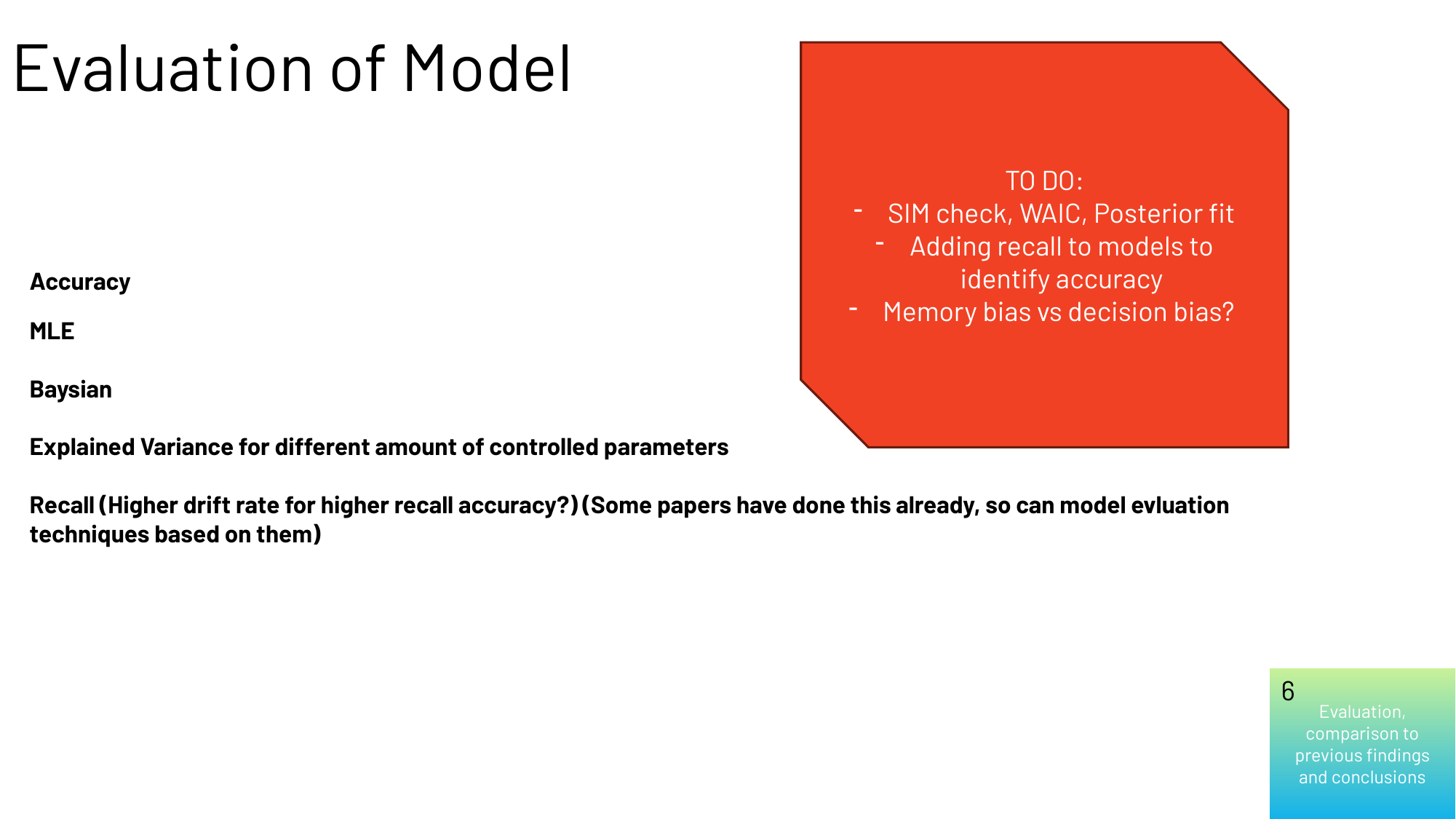

Evaluation of Model)
TO DO:
SIM check, WAIC, Posterior fit
Adding recall to models to identify accuracy
Memory bias vs decision bias?
Accuracy

MLE

Baysian

Explained Variance for different amount of controlled parameters

Recall (Higher drift rate for higher recall accuracy?) (Some papers have done this already, so can model evluation techniques based on them)
Evaluation, comparison to previous findings and conclusions
6